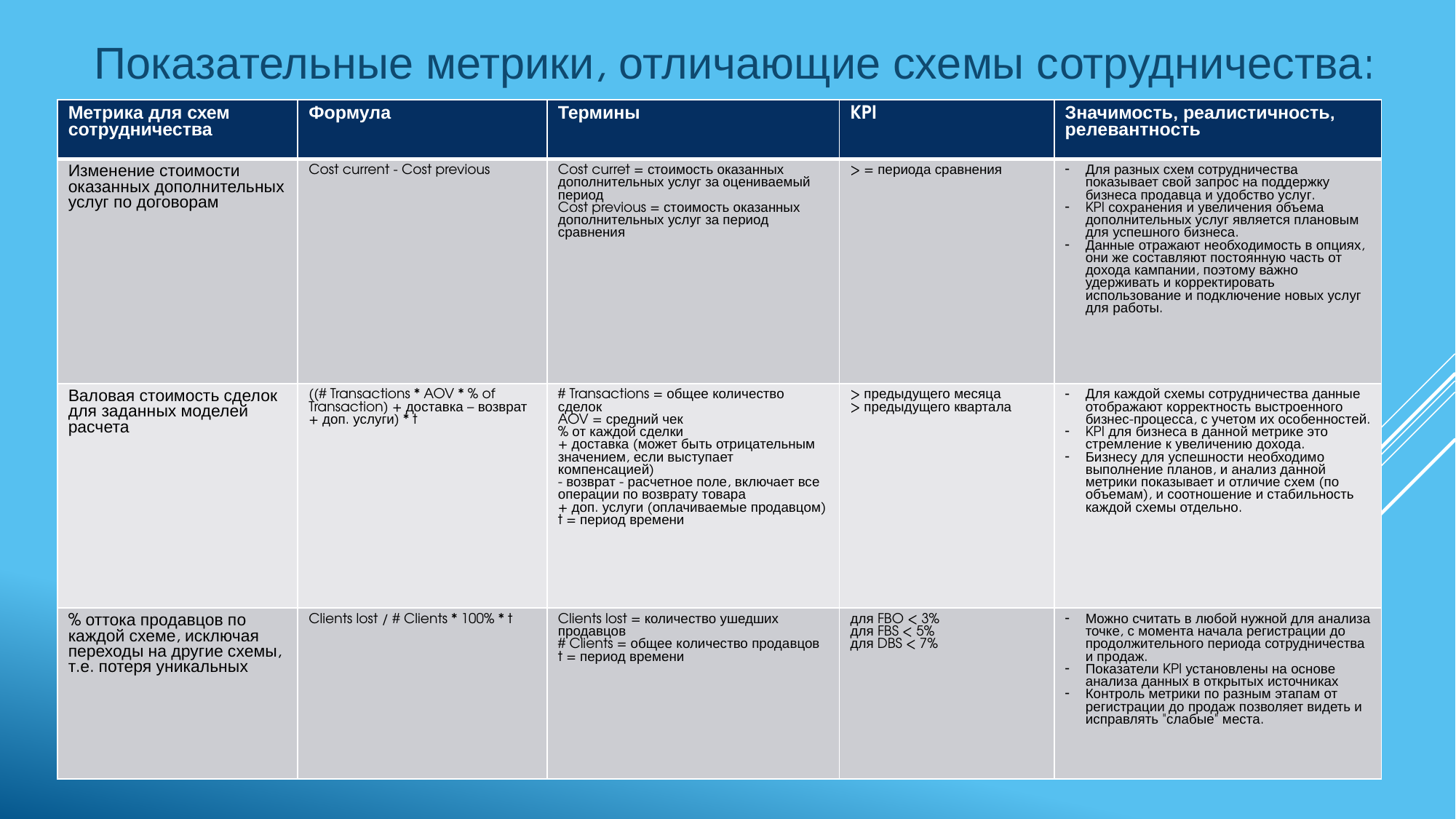

Показательные метрики, отличающие схемы сотрудничества:
| Метрика для схем сотрудничества | Формула | Термины | KPI | Значимость, реалистичность, релевантность |
| --- | --- | --- | --- | --- |
| Изменение стоимости оказанных дополнительных услуг по договорам | Cost current - Cost previous | Cost curret = стоимость оказанных дополнительных услуг за оцениваемый период Cost previous = стоимость оказанных дополнительных услуг за период сравнения | > = периода сравнения | Для разных схем сотрудничества показывает свой запрос на поддержку бизнеса продавца и удобство услуг. KPI сохранения и увеличения объема дополнительных услуг является плановым для успешного бизнеса. Данные отражают необходимость в опциях, они же составляют постоянную часть от дохода кампании, поэтому важно удерживать и корректировать использование и подключение новых услуг для работы. |
| Валовая стоимость сделок для заданных моделей расчета | ((# Transactions \* AOV \* % of Transaction) + доставка – возврат + доп. услуги) \* t | # Transactions = общее количество сделок AOV = средний чек % от каждой сделки + доставка (может быть отрицательным значением, если выступает компенсацией) - возврат - расчетное поле, включает все операции по возврату товара + доп. услуги (оплачиваемые продавцом) t = период времени | > предыдущего месяца > предыдущего квартала | Для каждой схемы сотрудничества данные отображают корректность выстроенного бизнес-процесса, с учетом их особенностей. KPI для бизнеса в данной метрике это стремление к увеличению дохода. Бизнесу для успешности необходимо выполнение планов, и анализ данной метрики показывает и отличие схем (по объемам), и соотношение и стабильность каждой схемы отдельно. |
| % оттока продавцов по каждой схеме, исключая переходы на другие схемы, т.е. потеря уникальных | Clients lost / # Clients \* 100% \* t | Clients lost = количество ушедших продавцов # Clients = общее количество продавцов t = период времени | для FBO < 3% для FBS < 5% для DBS < 7% | Можно считать в любой нужной для анализа точке, с момента начала регистрации до продолжительного периода сотрудничества и продаж. Показатели KPI установлены на основе анализа данных в открытых источниках Контроль метрики по разным этапам от регистрации до продаж позволяет видеть и исправлять "слабые" места. |